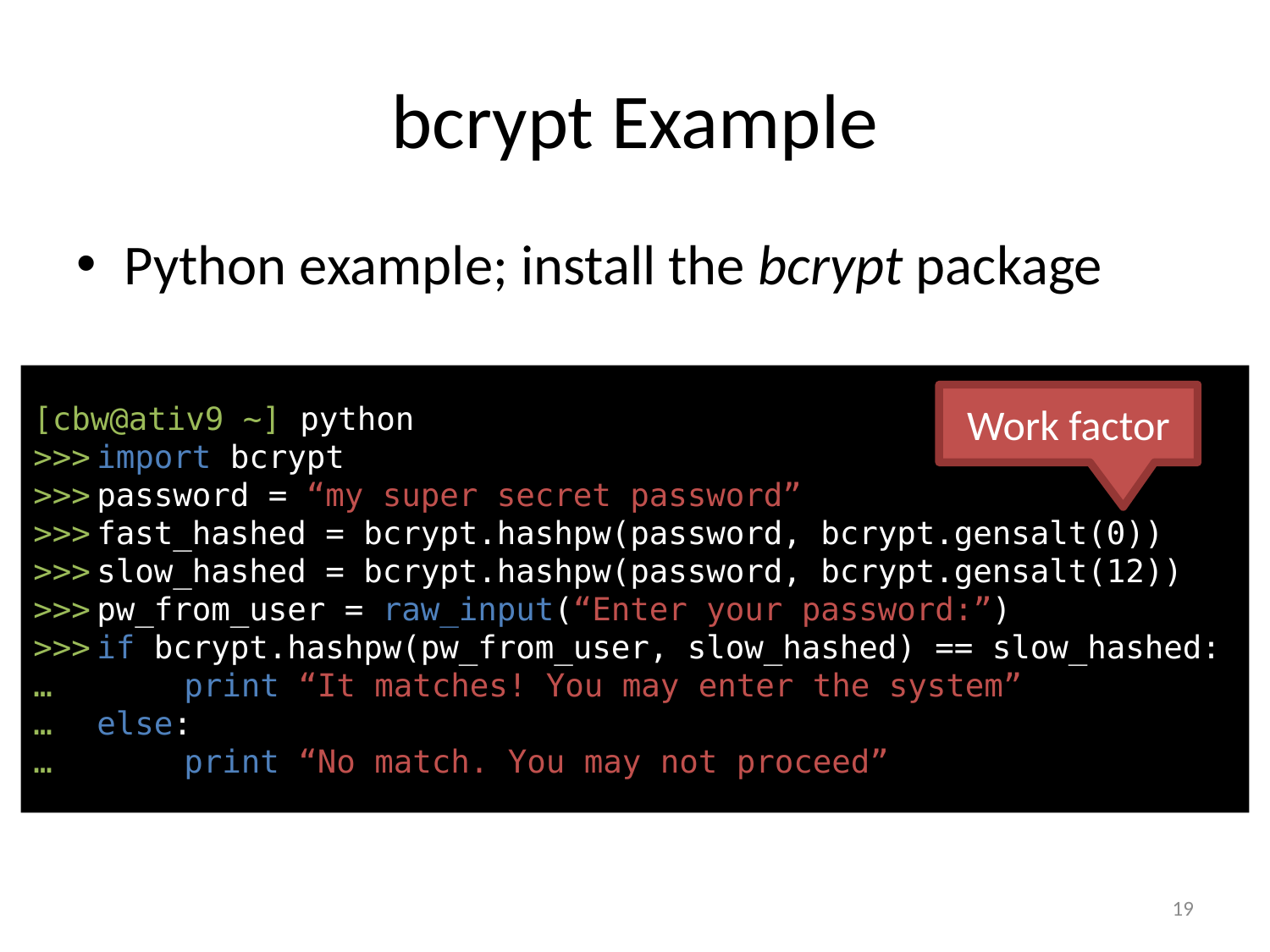

# bcrypt Example
Python example; install the bcrypt package
[cbw@ativ9 ~] python
>>>	import bcrypt
>>>	password = “my super secret password”
>>>	fast_hashed = bcrypt.hashpw(password, bcrypt.gensalt(0))
>>>	slow_hashed = bcrypt.hashpw(password, bcrypt.gensalt(12))
>>>	pw_from_user = raw_input(“Enter your password:”)
>>>	if bcrypt.hashpw(pw_from_user, slow_hashed) == slow_hashed:
…		print “It matches! You may enter the system”
…	else:
…		print “No match. You may not proceed”
Work factor
19